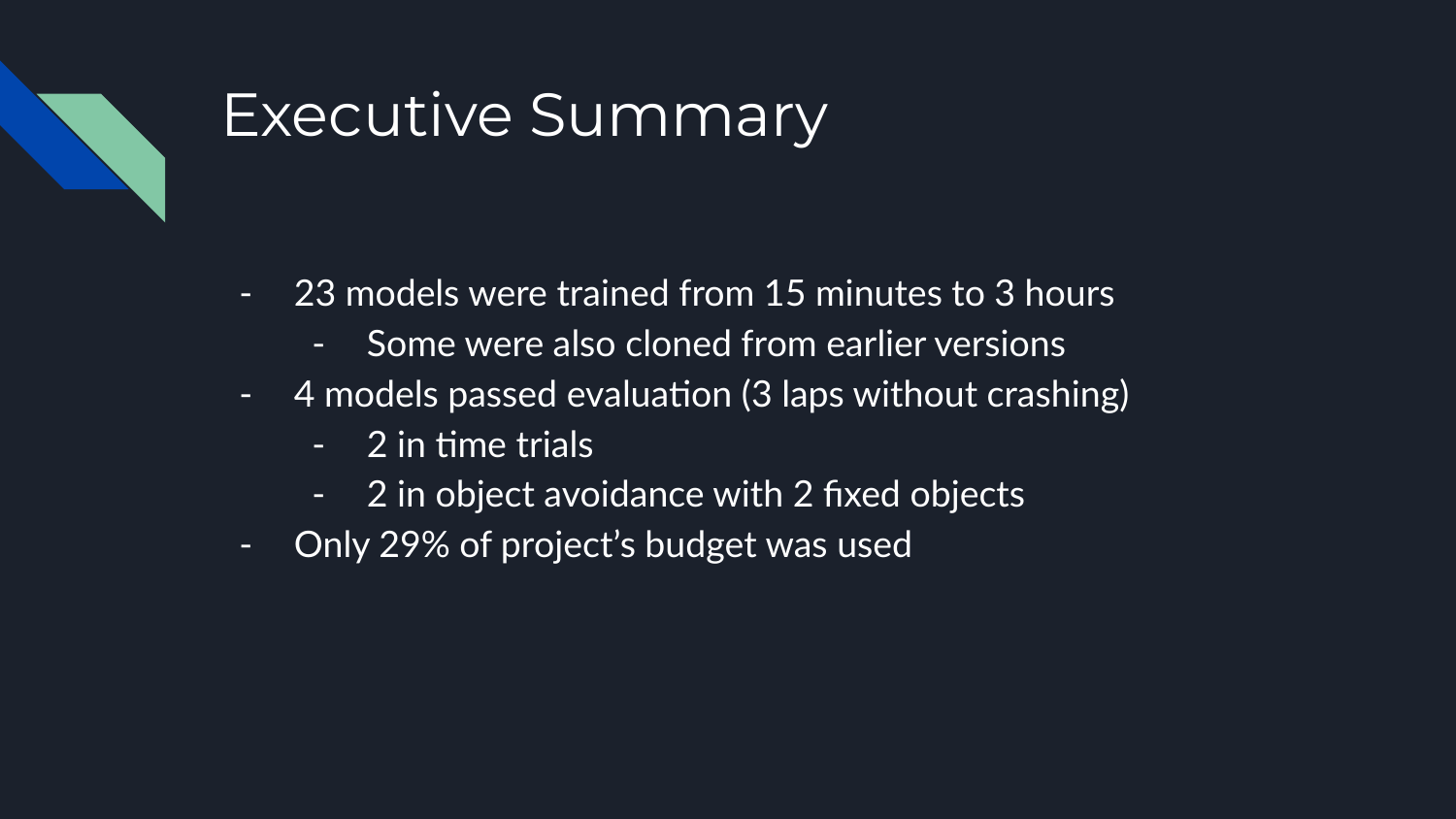

# Executive Summary
23 models were trained from 15 minutes to 3 hours
Some were also cloned from earlier versions
4 models passed evaluation (3 laps without crashing)
2 in time trials
2 in object avoidance with 2 fixed objects
Only 29% of project’s budget was used